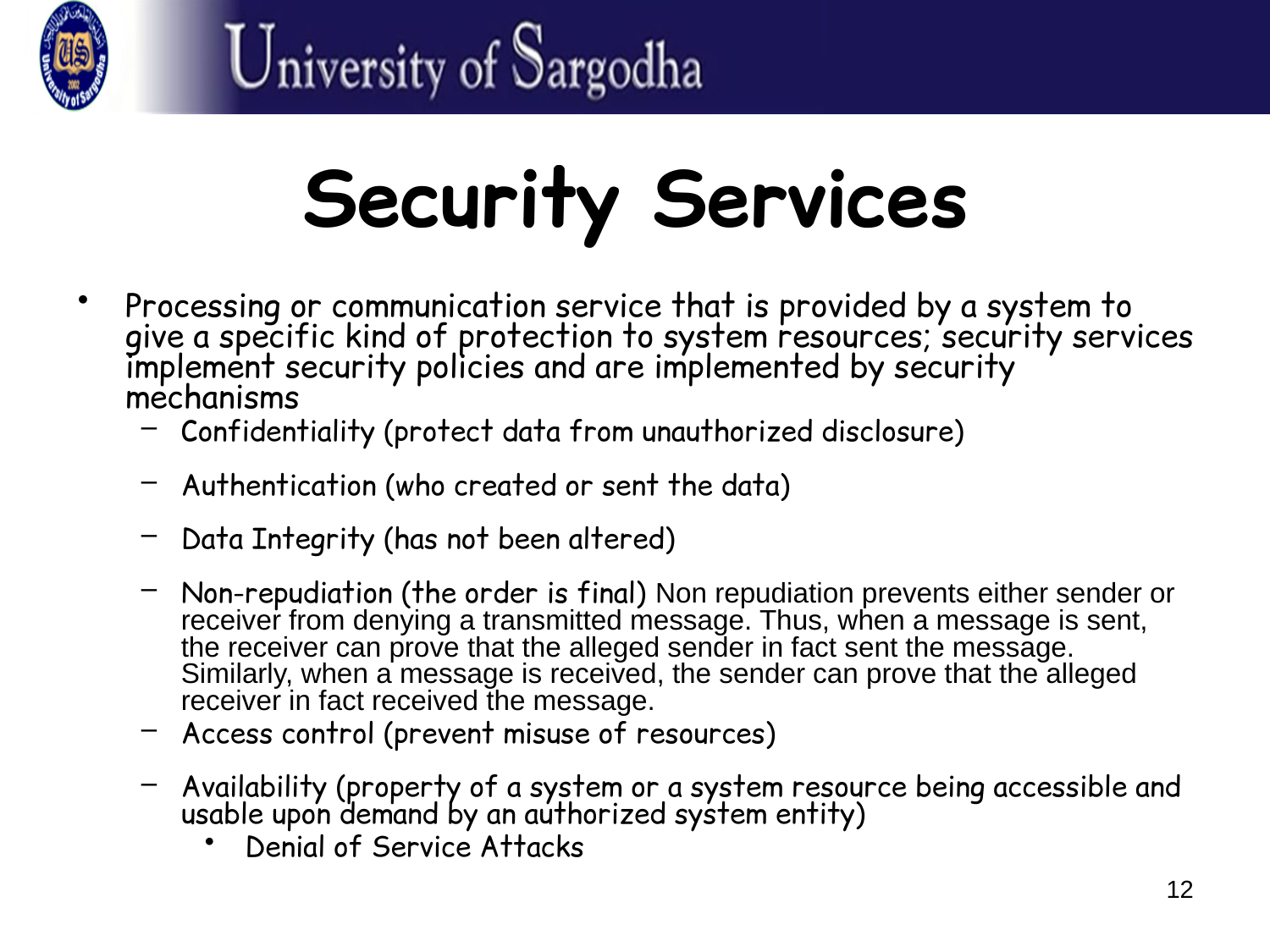

# Security Services
Processing or communication service that is provided by a system to give a specific kind of protection to system resources; security services implement security policies and are implemented by security mechanisms
Confidentiality (protect data from unauthorized disclosure)
Authentication (who created or sent the data)
Data Integrity (has not been altered)
Non-repudiation (the order is final) Non repudiation prevents either sender or receiver from denying a transmitted message. Thus, when a message is sent, the receiver can prove that the alleged sender in fact sent the message. Similarly, when a message is received, the sender can prove that the alleged receiver in fact received the message.
Access control (prevent misuse of resources)
Availability (property of a system or a system resource being accessible and usable upon demand by an authorized system entity)
 Denial of Service Attacks

12